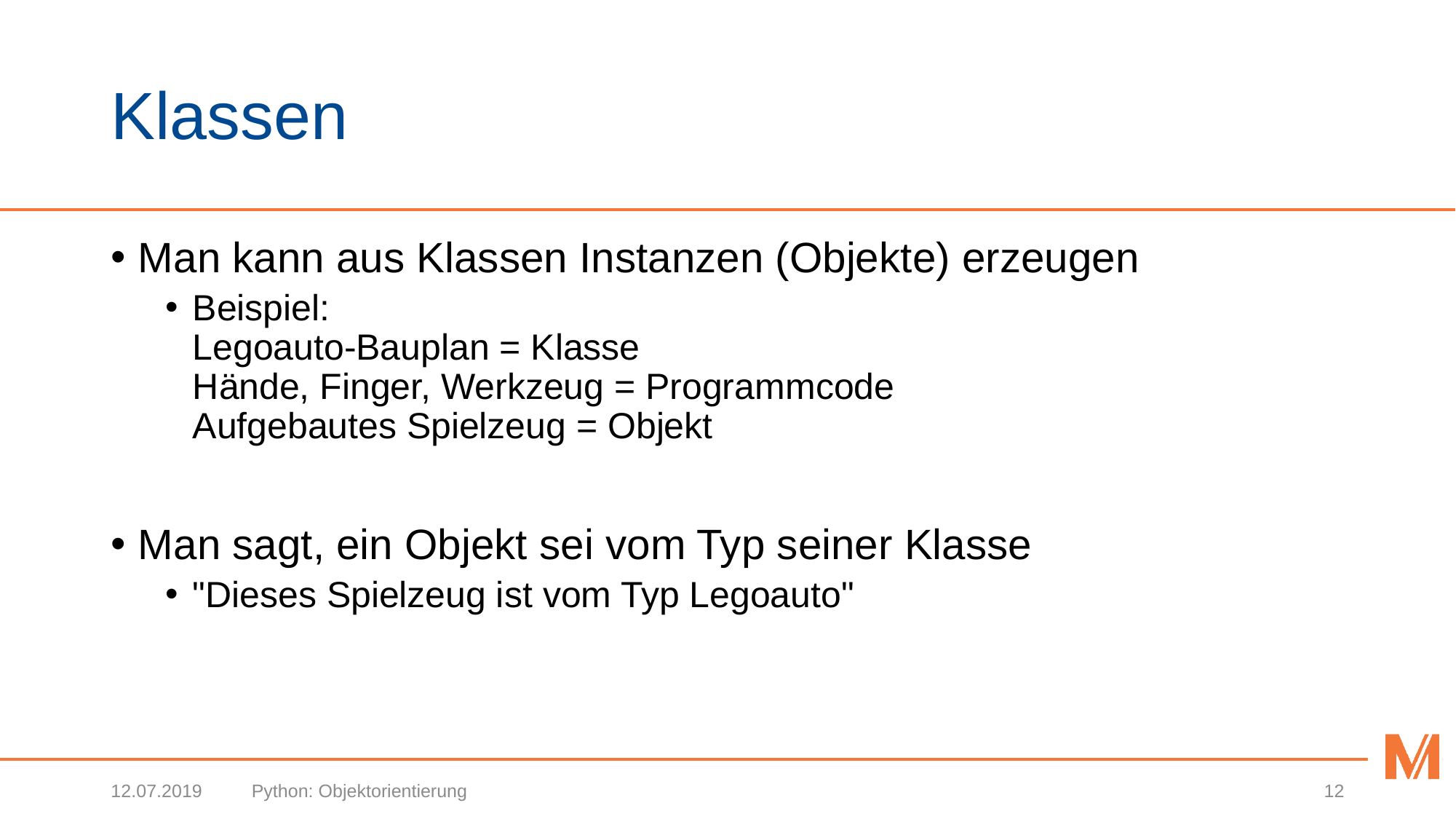

# Klassen
Man kann aus Klassen Instanzen (Objekte) erzeugen
Beispiel:
Legoauto-Bauplan = Klasse
Hände, Finger, Werkzeug = Programmcode
Aufgebautes Spielzeug = Objekt

Man sagt, ein Objekt sei vom Typ seiner Klasse
"Dieses Spielzeug ist vom Typ Legoauto"
12.07.2019
Python: Objektorientierung
12